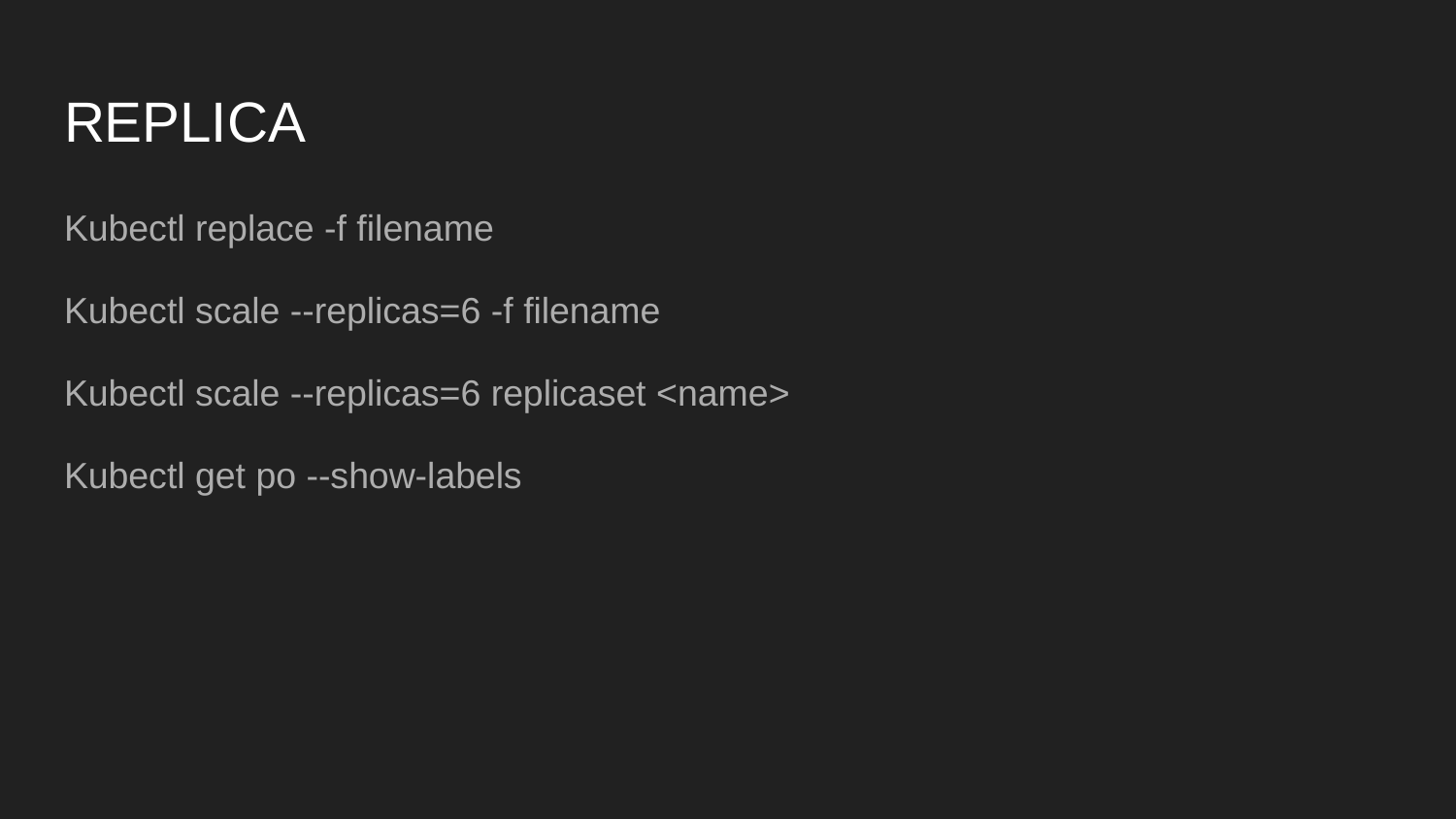

# REPLICA
Kubectl replace -f filename
Kubectl scale --replicas=6 -f filename
Kubectl scale --replicas=6 replicaset <name>
Kubectl get po --show-labels